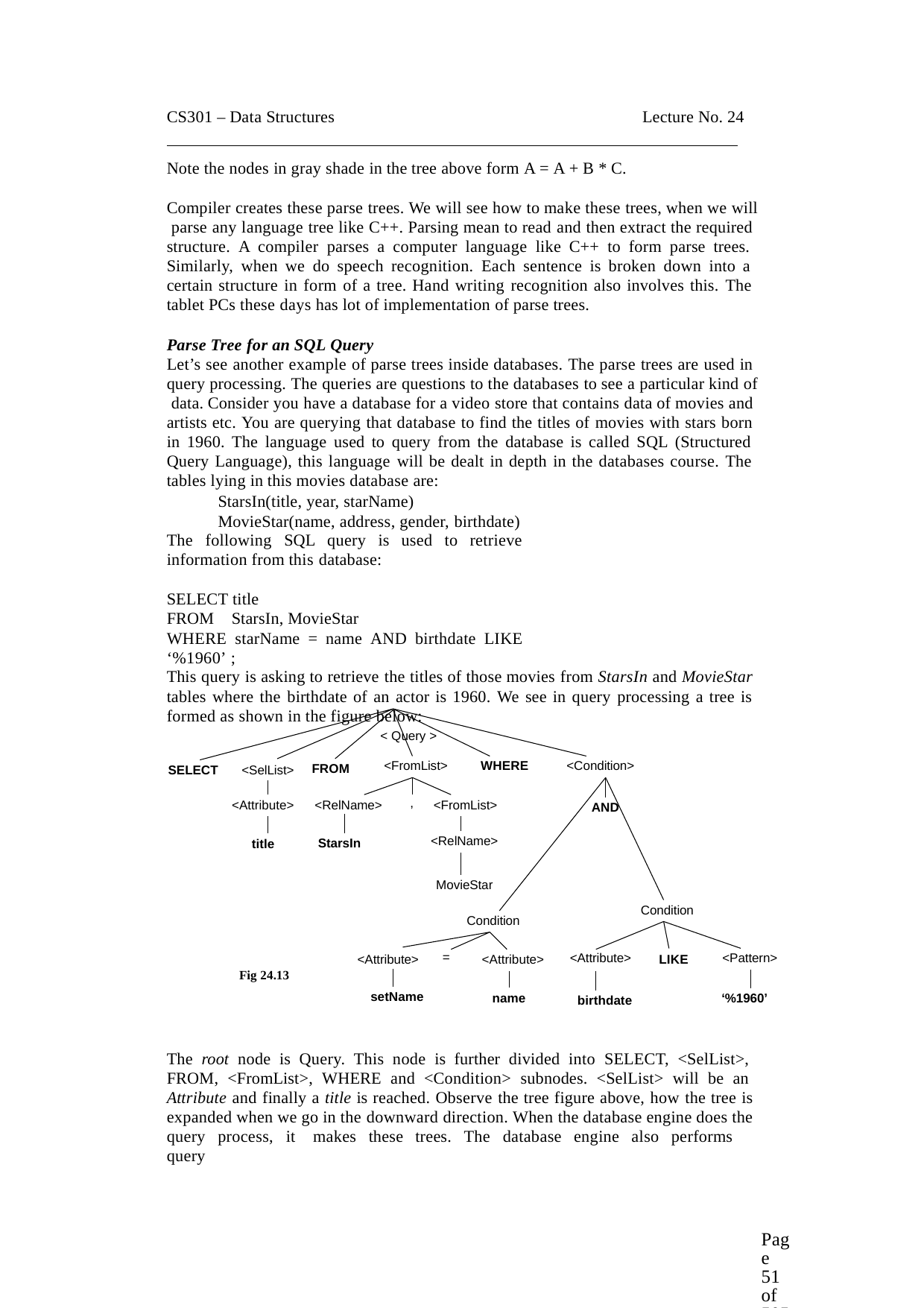

CS301 – Data Structures
Lecture No. 24

Note the nodes in gray shade in the tree above form A = A + B * C.

Compiler creates these parse trees. We will see how to make these trees, when we will  parse any language tree like C++. Parsing mean to read and then extract the required  structure. A compiler parses a computer language like C++ to form parse trees.  Similarly, when we do speech recognition. Each sentence is broken down into a  certain structure in form of a tree. Hand writing recognition also involves this. The  tablet PCs these days has lot of implementation of parse trees.

Parse Tree for an SQL Query
Let’s see another example of parse trees inside databases. The parse trees are used in  query processing. The queries are questions to the databases to see a particular kind of  data. Consider you have a database for a video store that contains data of movies and  artists etc. You are querying that database to find the titles of movies with stars born  in 1960. The language used to query from the database is called SQL (Structured  Query Language), this language will be dealt in depth in the databases course. The  tables lying in this movies database are:
StarsIn(title, year, starName)  MovieStar(name, address, gender, birthdate)
The following SQL query is used to retrieve information from this database:

SELECT title
FROM    StarsIn, MovieStar
WHERE starName = name AND birthdate LIKE ‘%1960’ ;
This query is asking to retrieve the titles of those movies from StarsIn and MovieStar  tables where the birthdate of an actor is 1960. We see in query processing a tree is  formed as shown in the figure below:
< Query >

<FromList>
WHERE
<Condition>
FROM
SELECT	<SelList>

,
<Attribute>
<RelName>
<FromList>
AND

<RelName>
StarsIn
title

MovieStar
Condition
Condition

=
<Attribute>
<Pattern>
<Attribute>
<Attribute>
LIKE
Fig 24.13

setName
name
‘%1960’
birthdate
The root node is Query. This node is further divided into SELECT, <SelList>,  FROM, <FromList>, WHERE and <Condition> subnodes. <SelList> will be an  Attribute and finally a title is reached. Observe the tree figure above, how the tree is  expanded when we go in the downward direction. When the database engine does the  query  process,  it   makes  these  trees.  The  database  engine  also  performs     query
Page 51 of 505